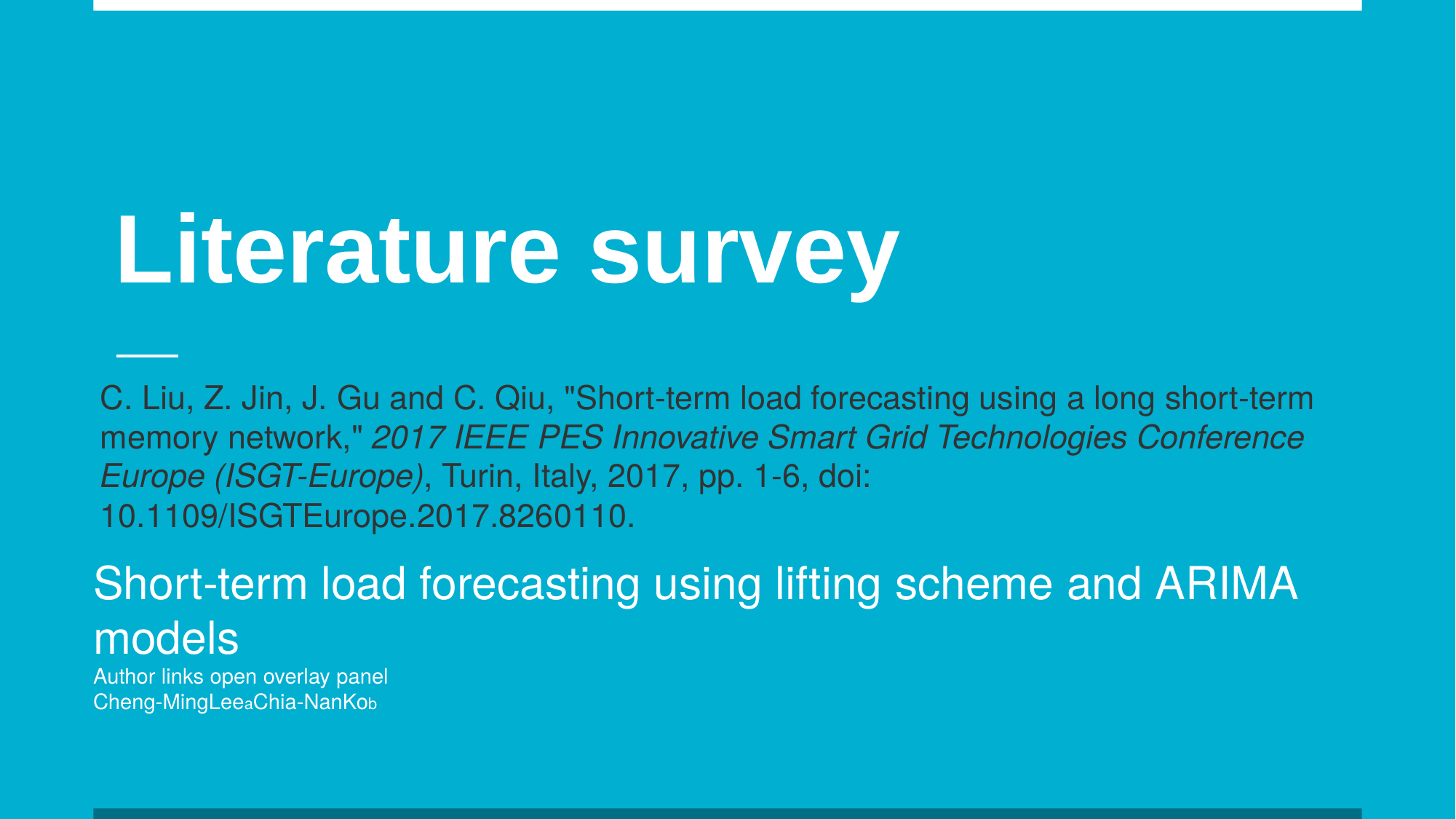

# Literature survey
C. Liu, Z. Jin, J. Gu and C. Qiu, "Short-term load forecasting using a long short-term memory network," 2017 IEEE PES Innovative Smart Grid Technologies Conference Europe (ISGT-Europe), Turin, Italy, 2017, pp. 1-6, doi: 10.1109/ISGTEurope.2017.8260110.
Short-term load forecasting using lifting scheme and ARIMA models
Author links open overlay panel
Cheng-MingLeeaChia-NanKob